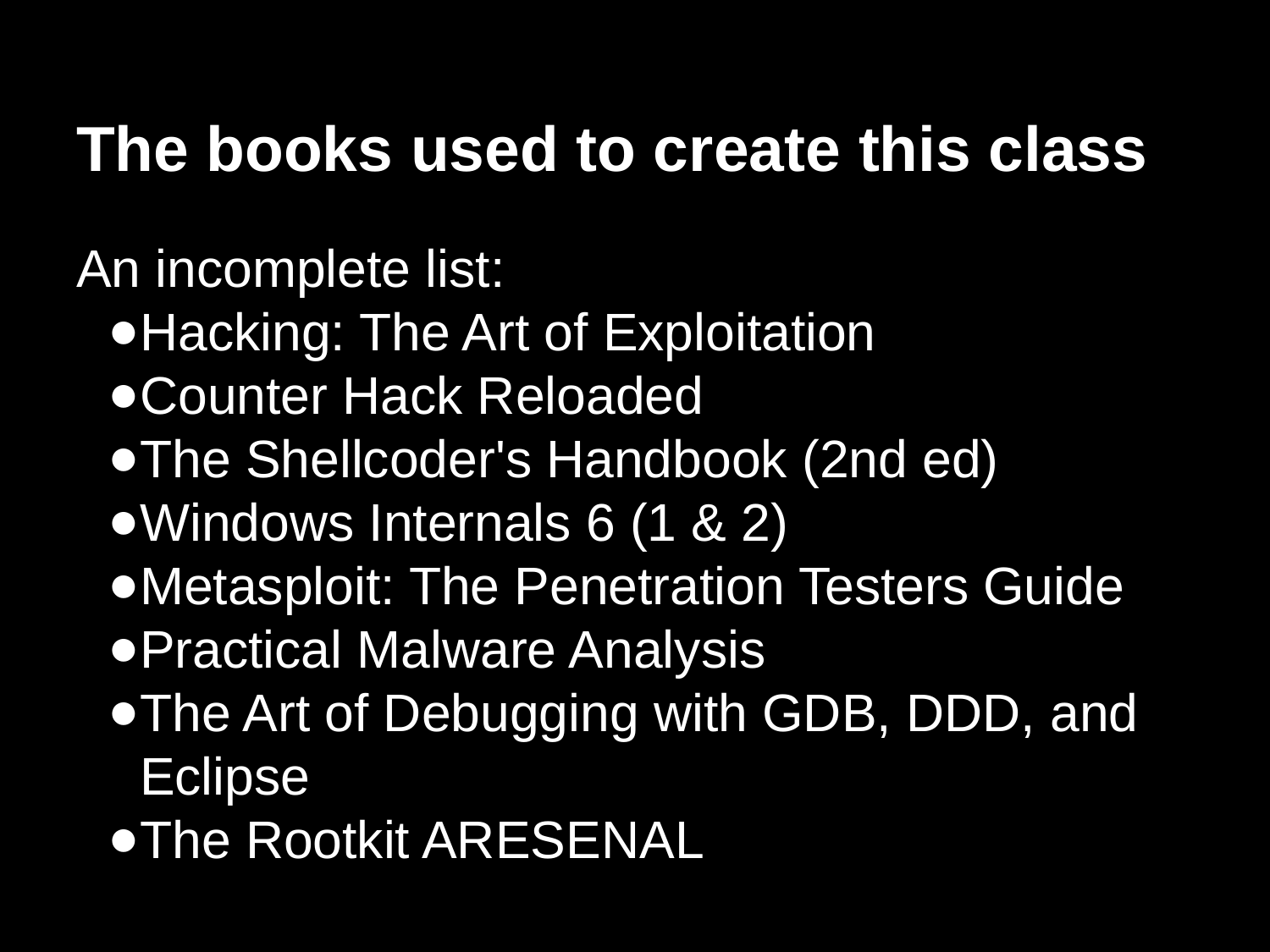

# The books used to create this class
An incomplete list:
Hacking: The Art of Exploitation
Counter Hack Reloaded
The Shellcoder's Handbook (2nd ed)
Windows Internals 6 (1 & 2)
Metasploit: The Penetration Testers Guide
Practical Malware Analysis
The Art of Debugging with GDB, DDD, and Eclipse
The Rootkit ARESENAL